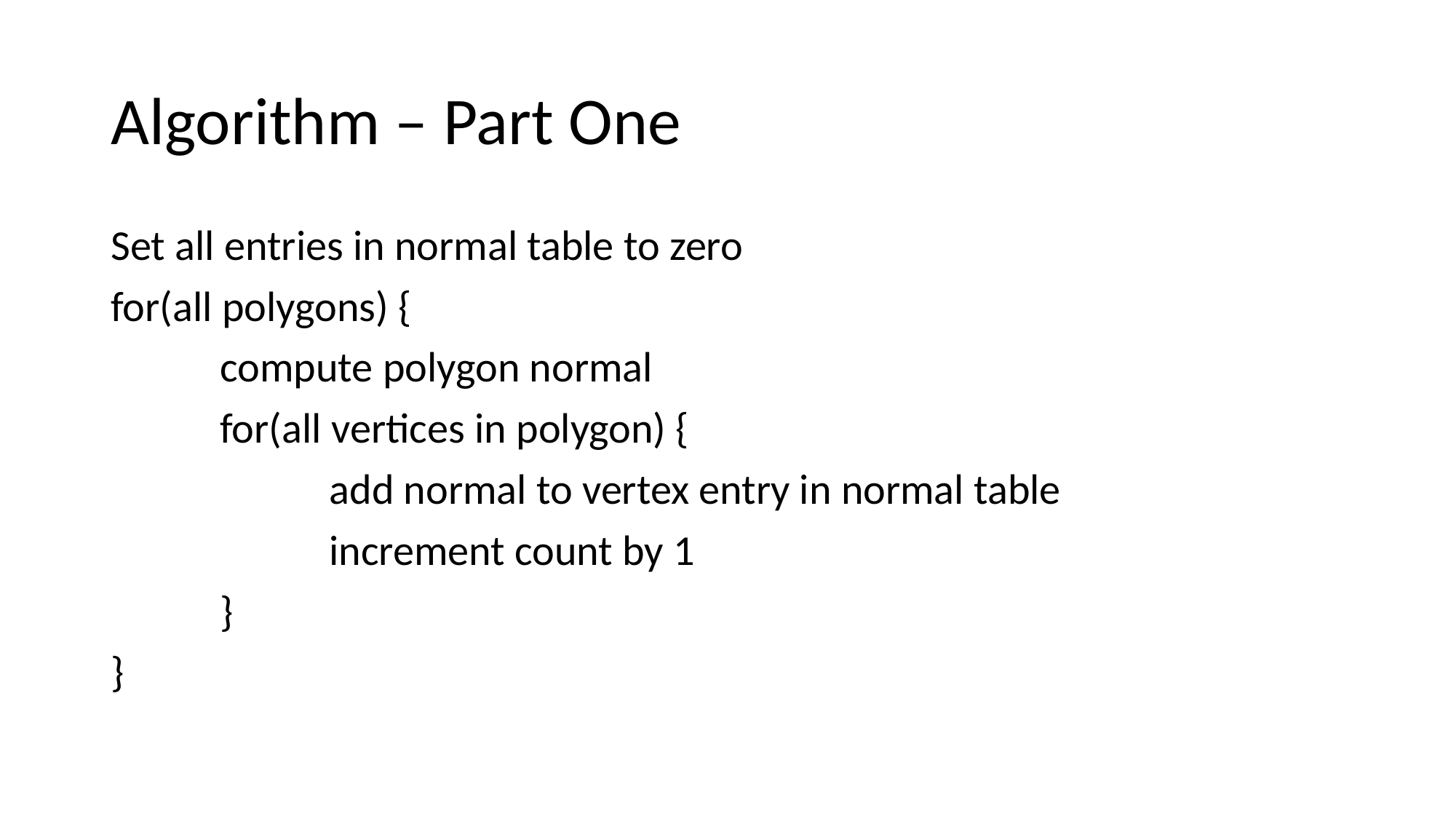

# Algorithm – Part One
Set all entries in normal table to zero
for(all polygons) {
	compute polygon normal
	for(all vertices in polygon) {
		add normal to vertex entry in normal table
		increment count by 1
	}
}